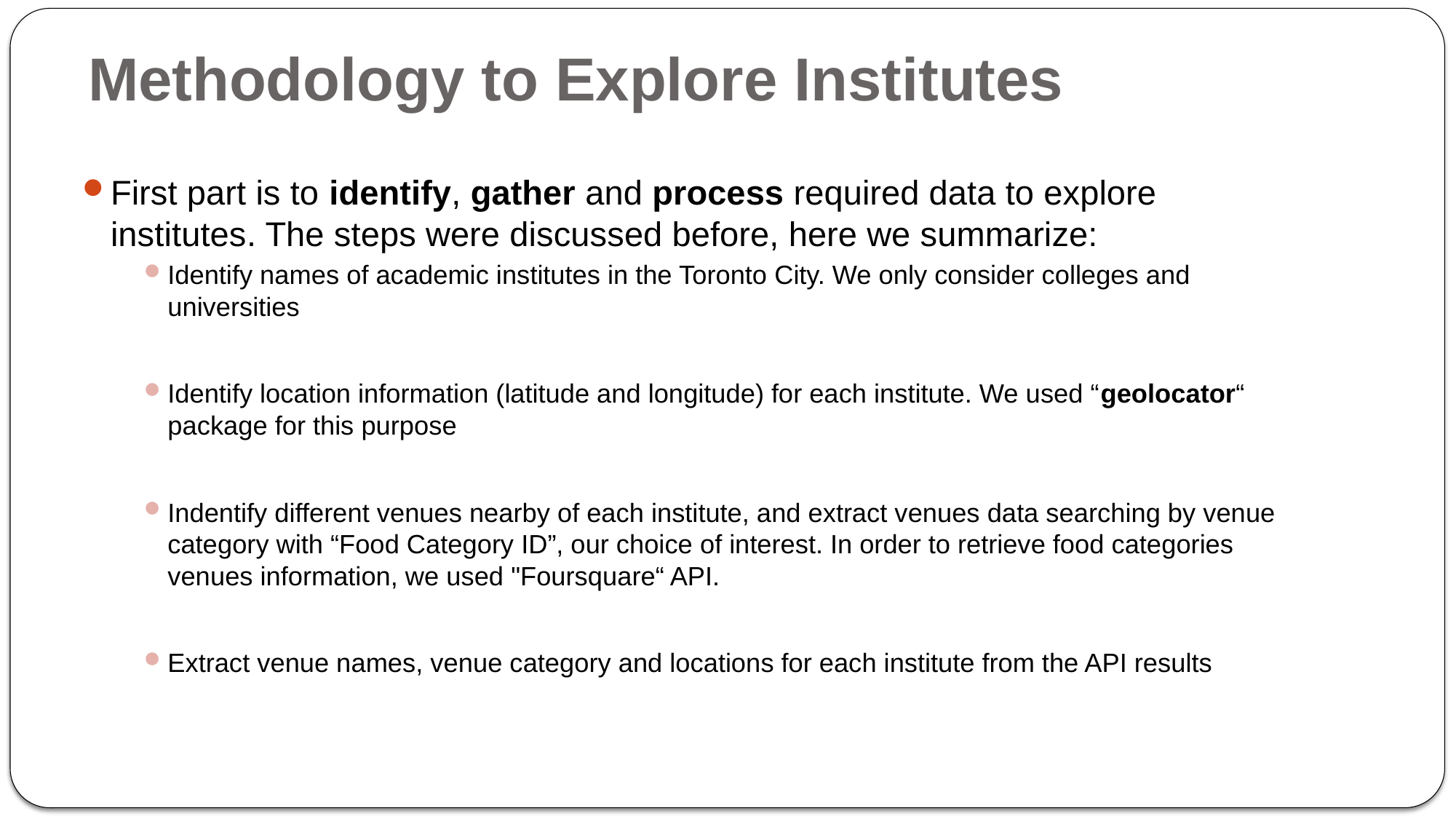

# Methodology to Explore Institutes
First part is to identify, gather and process required data to explore institutes. The steps were discussed before, here we summarize:
Identify names of academic institutes in the Toronto City. We only consider colleges and universities

Identify location information (latitude and longitude) for each institute. We used “geolocator“ package for this purpose

Indentify different venues nearby of each institute, and extract venues data searching by venue category with “Food Category ID”, our choice of interest. In order to retrieve food categories venues information, we used "Foursquare“ API.

Extract venue names, venue category and locations for each institute from the API results